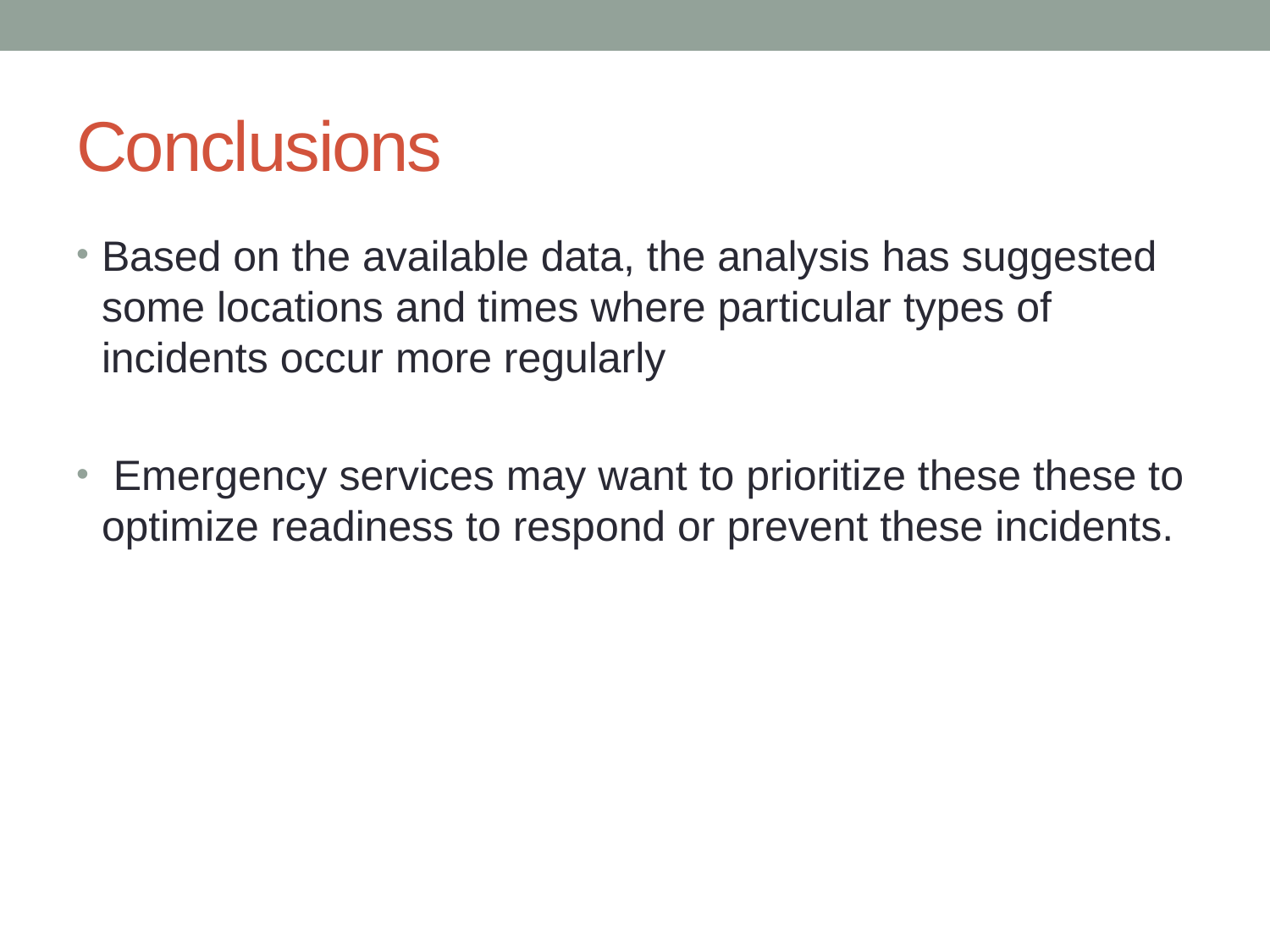

# Conclusions
Based on the available data, the analysis has suggested some locations and times where particular types of incidents occur more regularly

 Emergency services may want to prioritize these these to optimize readiness to respond or prevent these incidents.